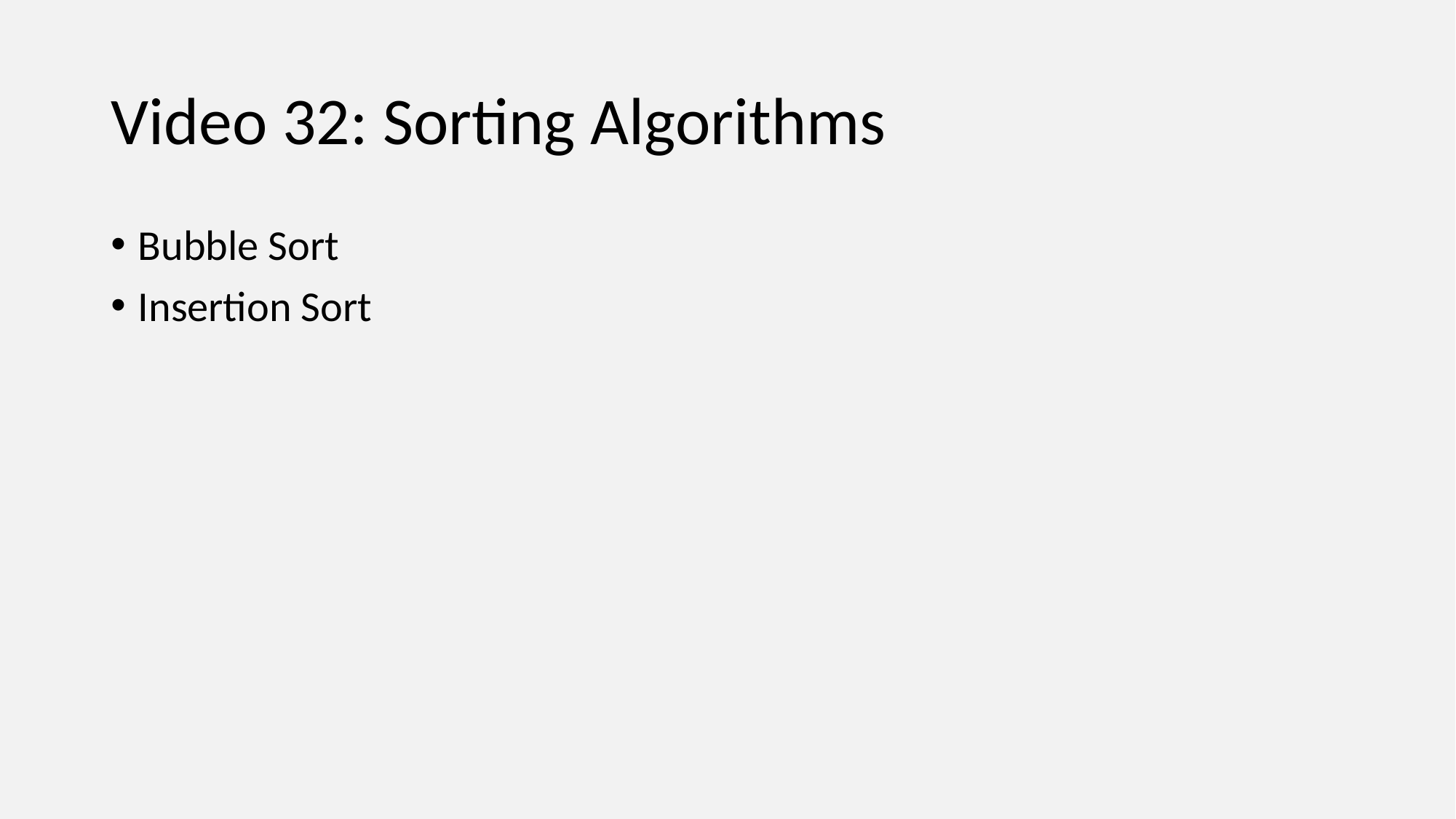

# Video 32: Sorting Algorithms
Bubble Sort
Insertion Sort